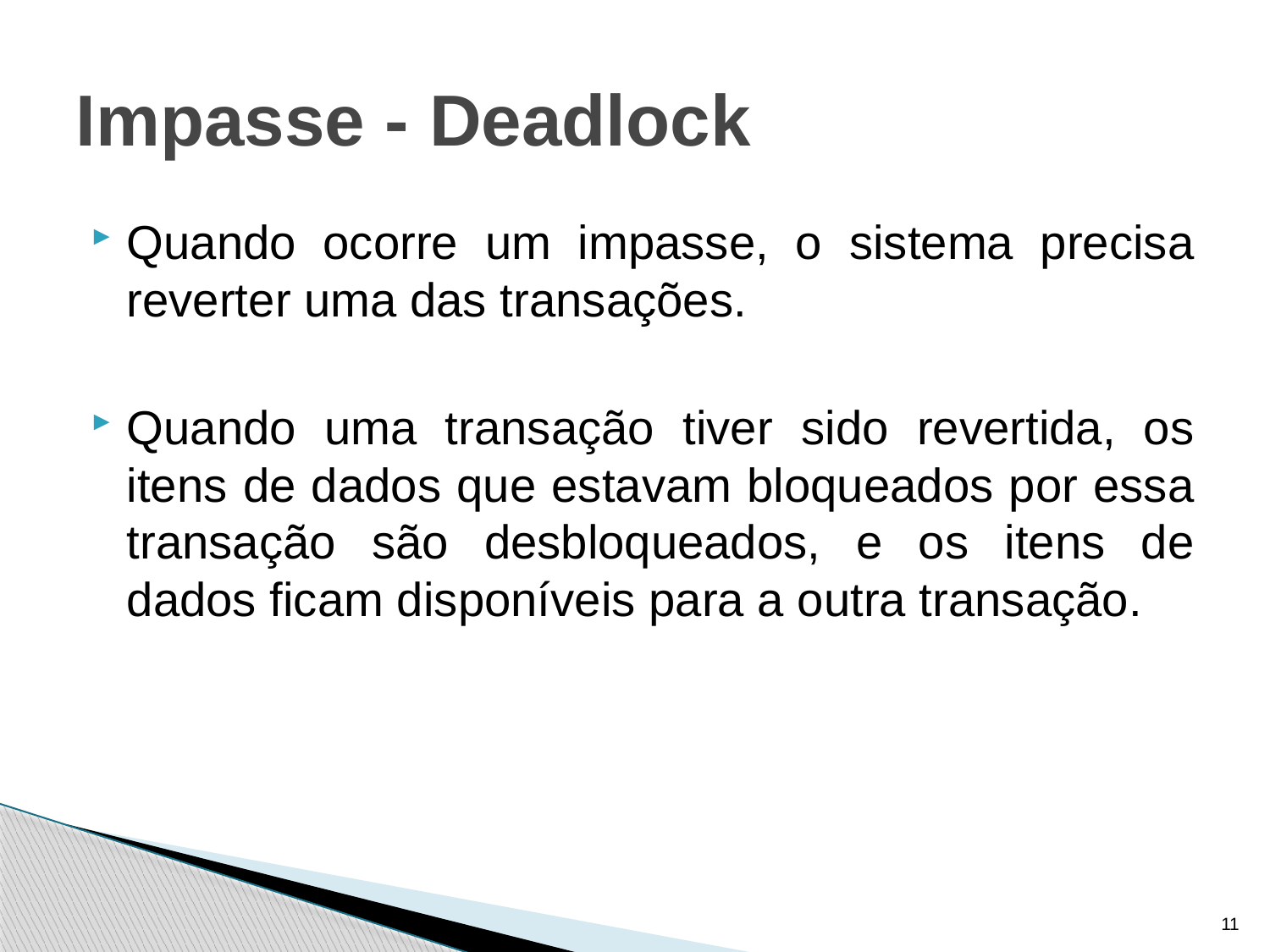

# Impasse - Deadlock
Quando ocorre um impasse, o sistema precisa reverter uma das transações.

Quando uma transação tiver sido revertida, os itens de dados que estavam bloqueados por essa transação são desbloqueados, e os itens de dados ficam disponíveis para a outra transação.
11